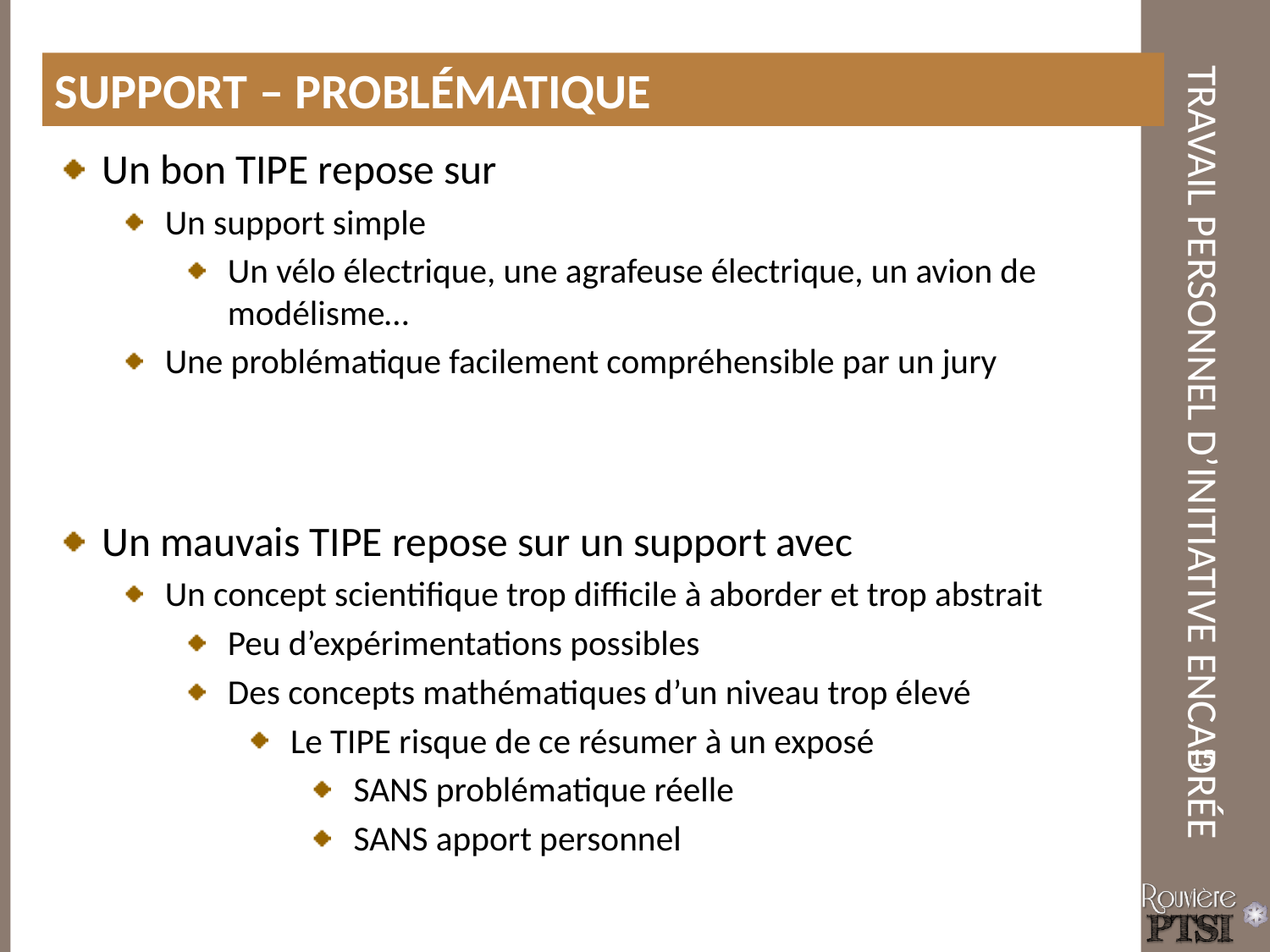

Support – Problématique
Un bon TIPE repose sur
Un support simple
Un vélo électrique, une agrafeuse électrique, un avion de modélisme…
Une problématique facilement compréhensible par un jury

Un mauvais TIPE repose sur un support avec
Un concept scientifique trop difficile à aborder et trop abstrait
Peu d’expérimentations possibles
Des concepts mathématiques d’un niveau trop élevé
Le TIPE risque de ce résumer à un exposé
SANS problématique réelle
SANS apport personnel
15